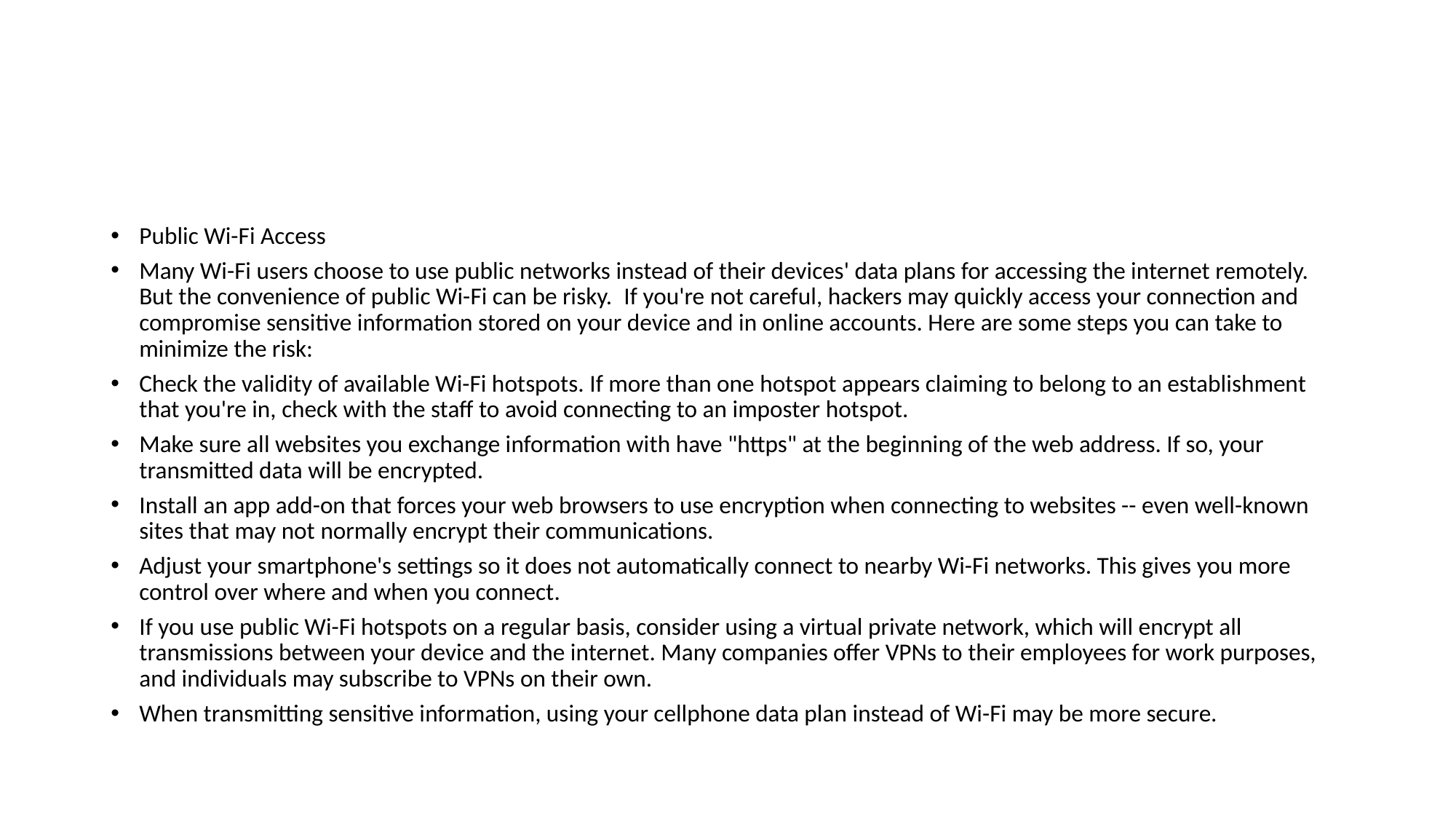

#
Public Wi-Fi Access
Many Wi-Fi users choose to use public networks instead of their devices' data plans for accessing the internet remotely. But the convenience of public Wi-Fi can be risky.  If you're not careful, hackers may quickly access your connection and compromise sensitive information stored on your device and in online accounts. Here are some steps you can take to minimize the risk:
Check the validity of available Wi-Fi hotspots. If more than one hotspot appears claiming to belong to an establishment that you're in, check with the staff to avoid connecting to an imposter hotspot.
Make sure all websites you exchange information with have "https" at the beginning of the web address. If so, your transmitted data will be encrypted.
Install an app add-on that forces your web browsers to use encryption when connecting to websites -- even well-known sites that may not normally encrypt their communications.
Adjust your smartphone's settings so it does not automatically connect to nearby Wi-Fi networks. This gives you more control over where and when you connect.
If you use public Wi-Fi hotspots on a regular basis, consider using a virtual private network, which will encrypt all transmissions between your device and the internet. Many companies offer VPNs to their employees for work purposes, and individuals may subscribe to VPNs on their own.
When transmitting sensitive information, using your cellphone data plan instead of Wi-Fi may be more secure.